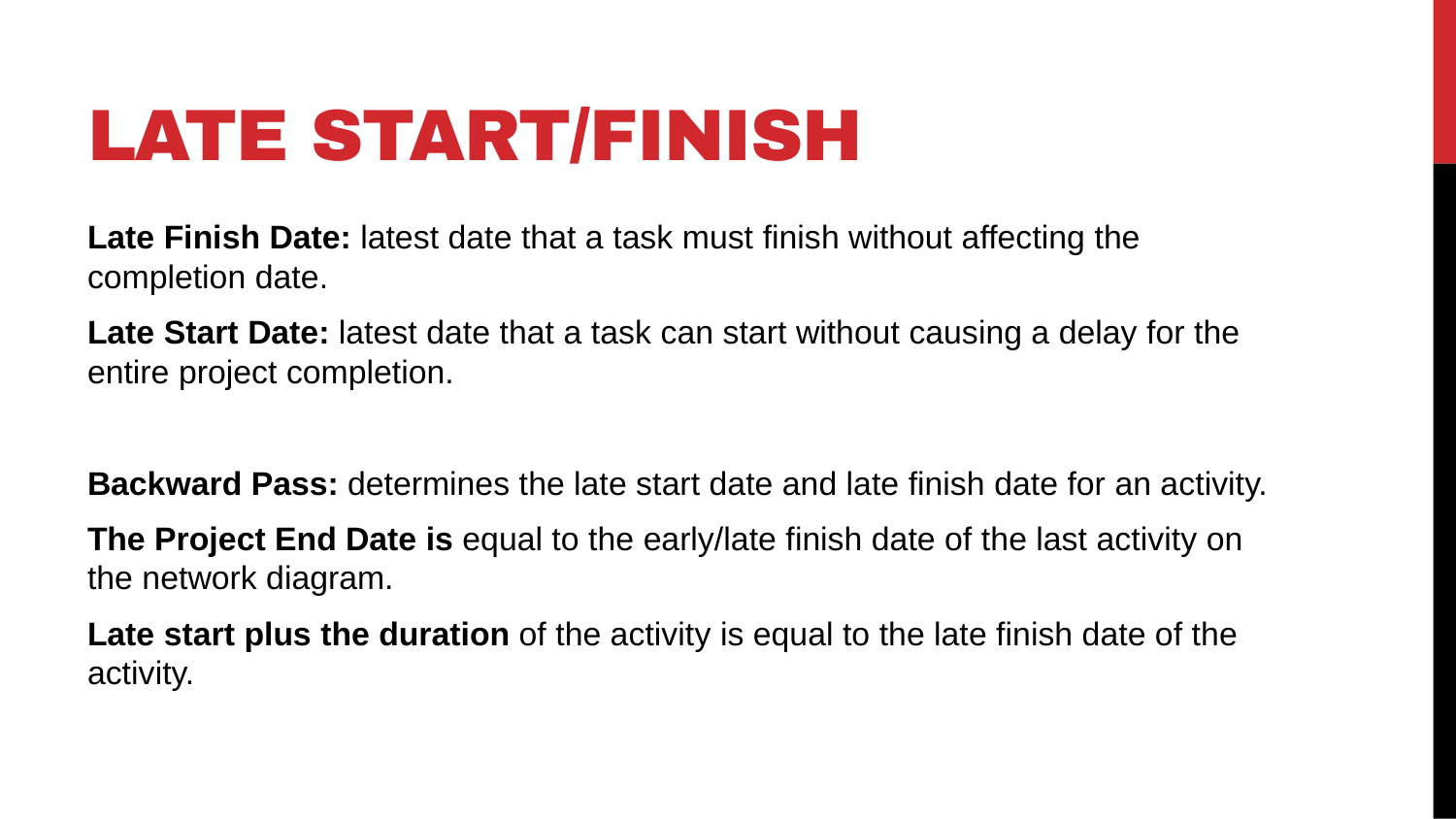

# Late start/finish
Late Finish Date: latest date that a task must finish without affecting the completion date.
Late Start Date: latest date that a task can start without causing a delay for the entire project completion.

Backward Pass: determines the late start date and late finish date for an activity.
The Project End Date is equal to the early/late finish date of the last activity on the network diagram.
Late start plus the duration of the activity is equal to the late finish date of the activity.